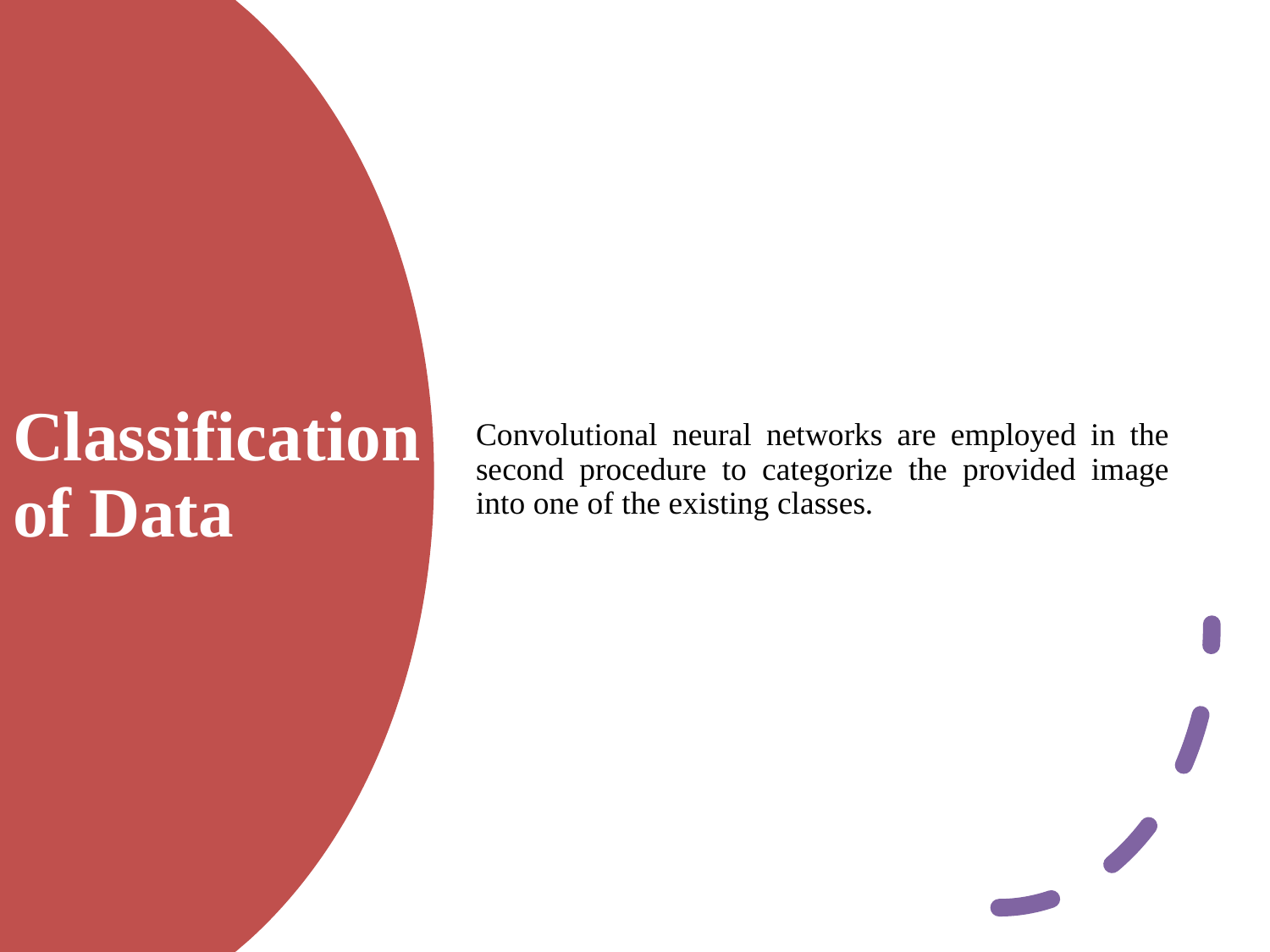

Convolutional neural networks are employed in the second procedure to categorize the provided image into one of the existing classes.
Classification of Data